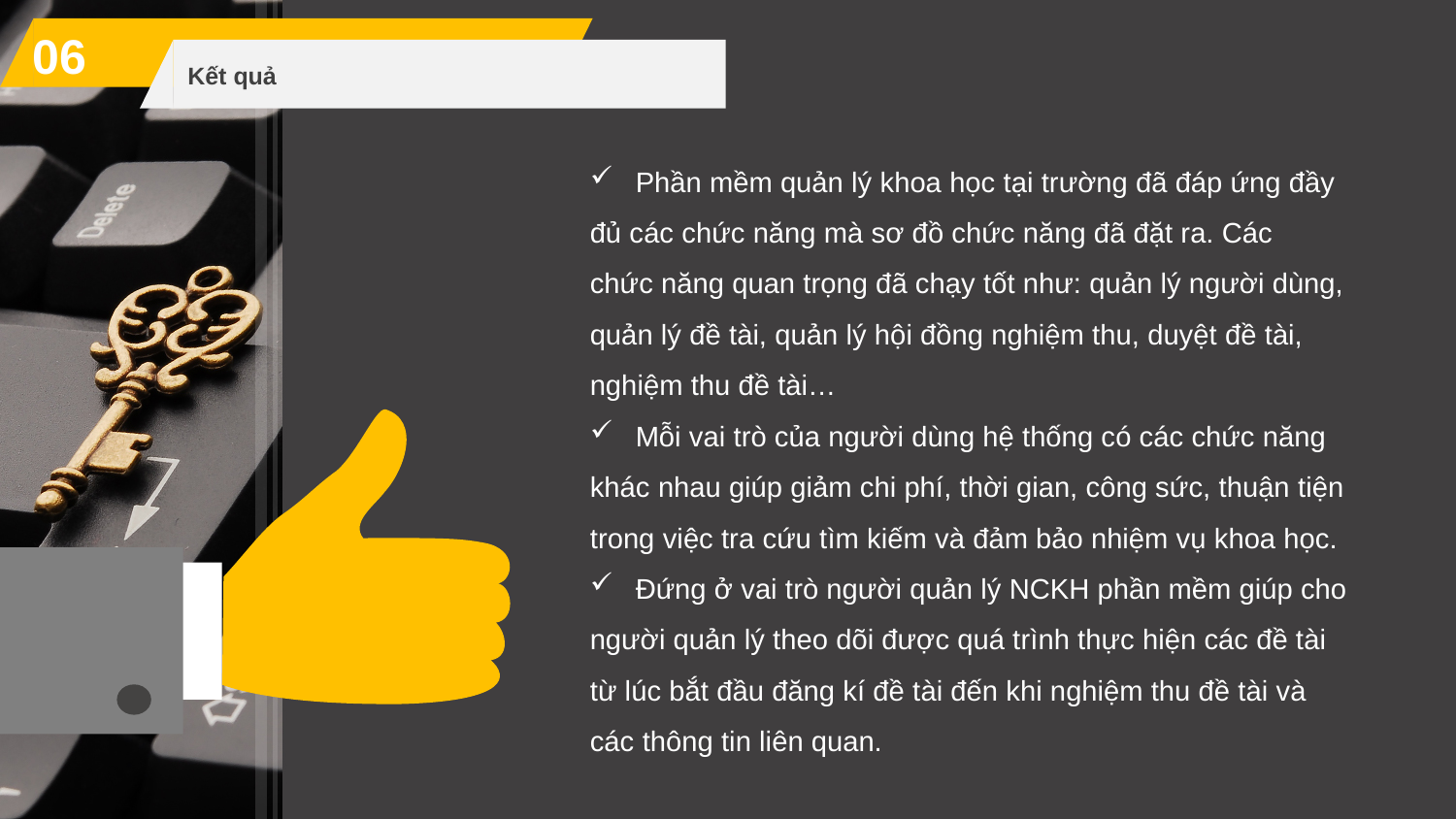

06
Kết quả
Phần mềm quản lý khoa học tại trường đã đáp ứng đầy
đủ các chức năng mà sơ đồ chức năng đã đặt ra. Các
chức năng quan trọng đã chạy tốt như: quản lý người dùng, quản lý đề tài, quản lý hội đồng nghiệm thu, duyệt đề tài,
nghiệm thu đề tài…
Mỗi vai trò của người dùng hệ thống có các chức năng
khác nhau giúp giảm chi phí, thời gian, công sức, thuận tiện trong việc tra cứu tìm kiếm và đảm bảo nhiệm vụ khoa học.
Đứng ở vai trò người quản lý NCKH phần mềm giúp cho
người quản lý theo dõi được quá trình thực hiện các đề tài
từ lúc bắt đầu đăng kí đề tài đến khi nghiệm thu đề tài và
các thông tin liên quan.